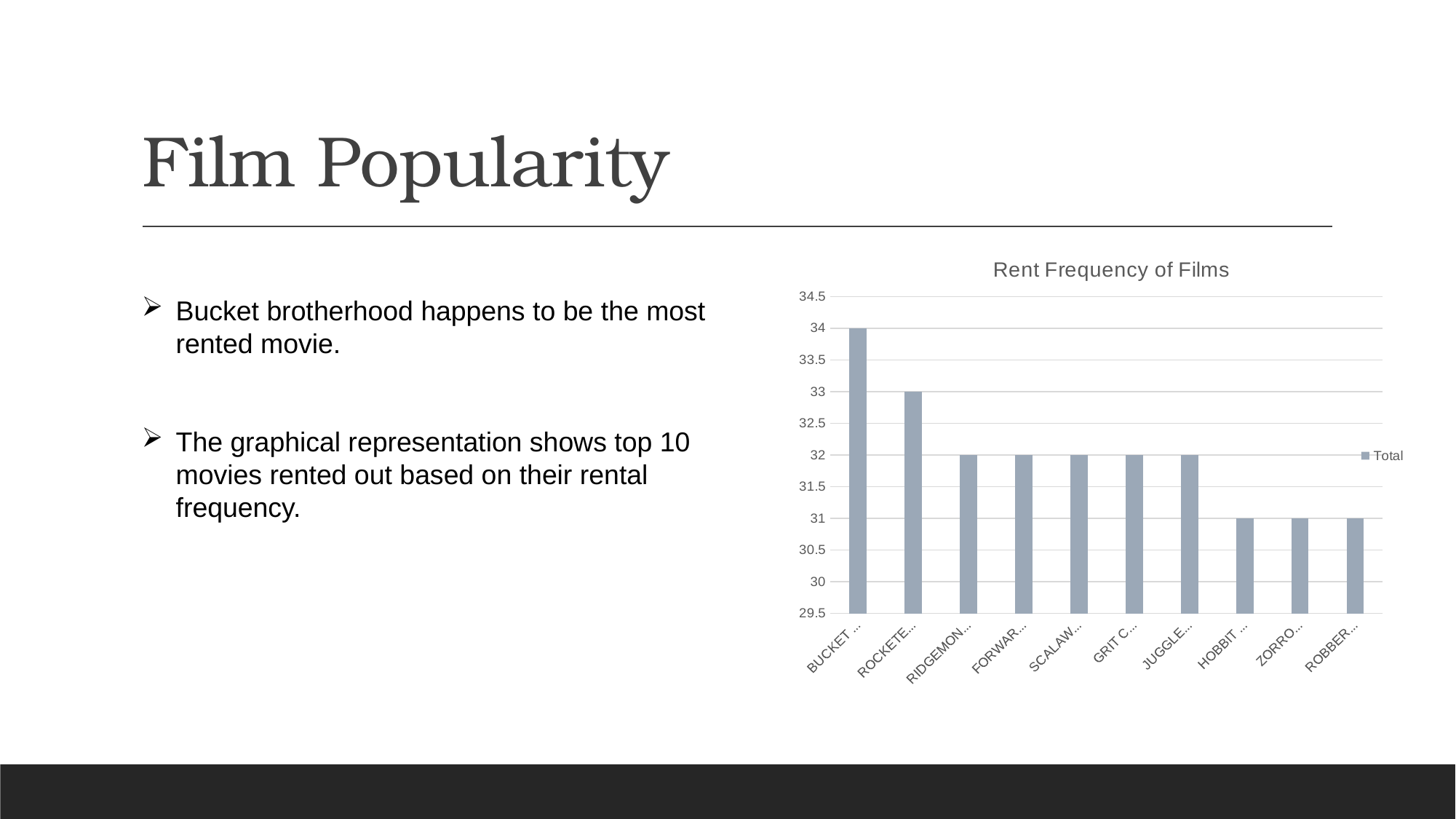

# Film Popularity

### Chart: Rent Frequency of Films

| Category | Total |
|---|---|
| BUCKET BROTHERHOOD | 34.0 |
| ROCKETEER MOTHER | 33.0 |
| RIDGEMONT SUBMARINE | 32.0 |
| FORWARD TEMPLE | 32.0 |
| SCALAWAG DUCK | 32.0 |
| GRIT CLOCKWORK | 32.0 |
| JUGGLER HARDLY | 32.0 |
| HOBBIT ALIEN | 31.0 |
| ZORRO ARK | 31.0 |
| ROBBERS JOON | 31.0 |
Bucket brotherhood happens to be the most rented movie.

The graphical representation shows top 10 movies rented out based on their rental frequency.